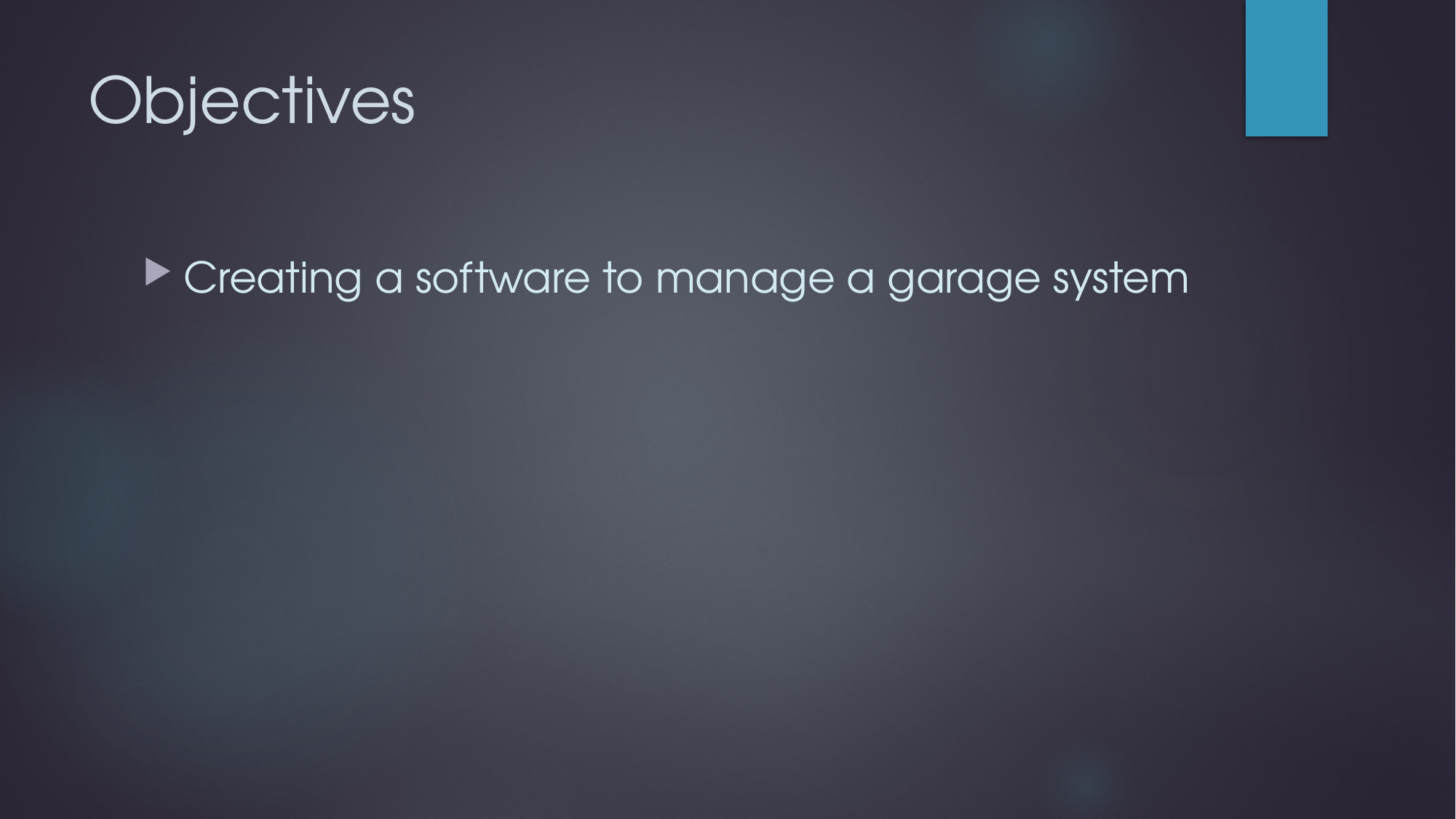

# Objectives
Creating a software to manage a garage system